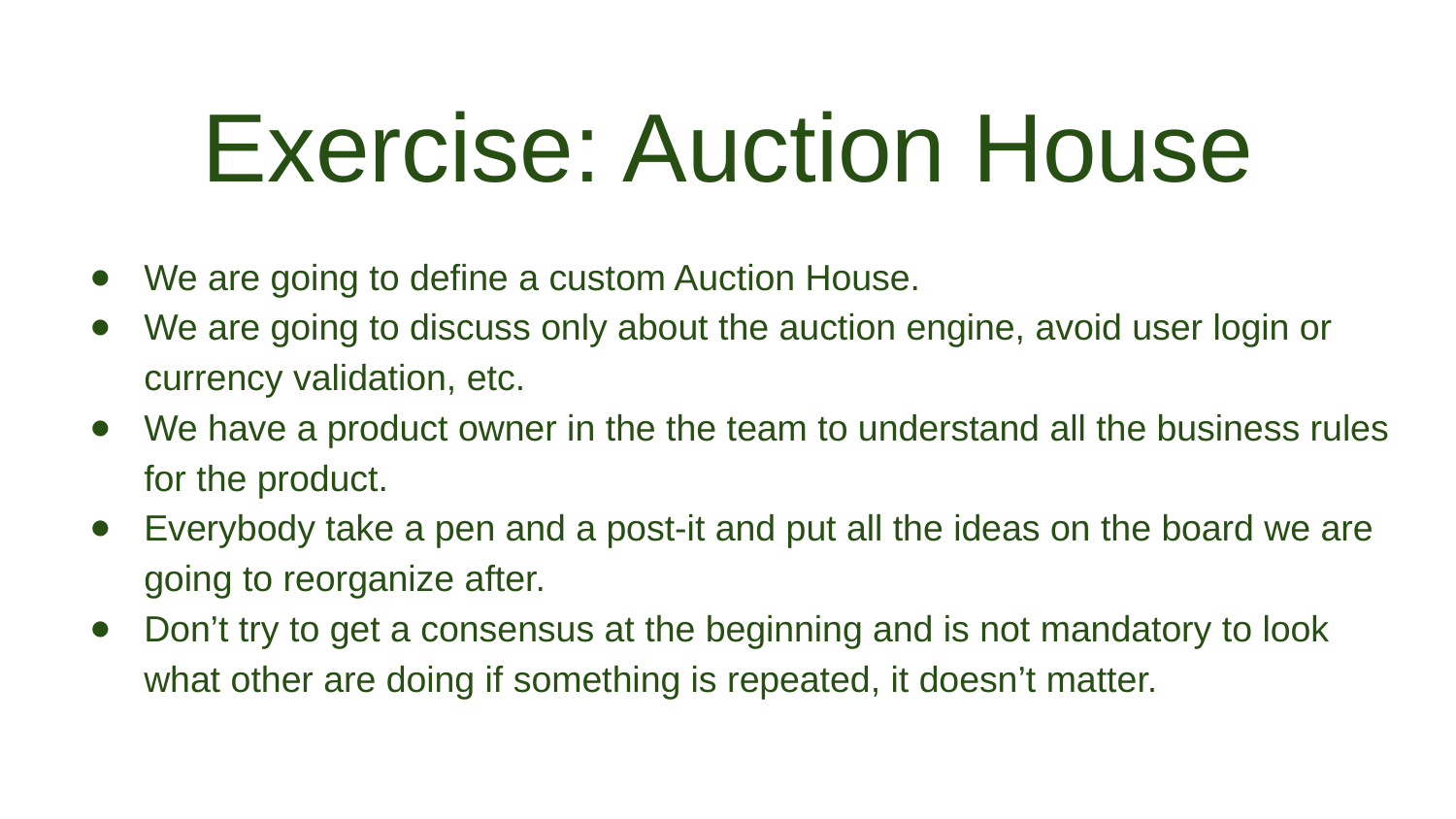

# Exercise: Auction House
We are going to define a custom Auction House.
We are going to discuss only about the auction engine, avoid user login or currency validation, etc.
We have a product owner in the the team to understand all the business rules for the product.
Everybody take a pen and a post-it and put all the ideas on the board we are going to reorganize after.
Don’t try to get a consensus at the beginning and is not mandatory to look what other are doing if something is repeated, it doesn’t matter.